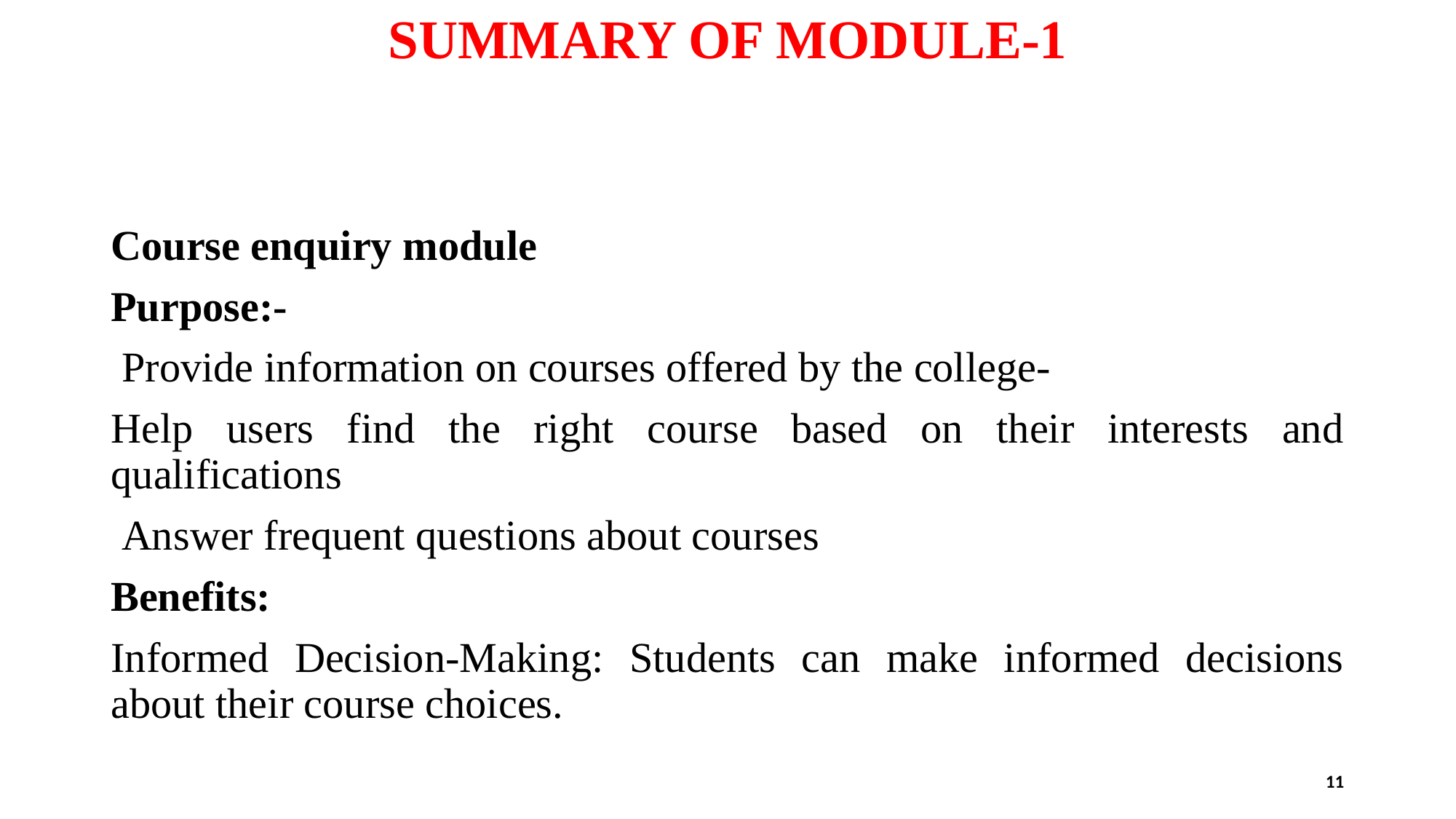

# SUMMARY OF MODULE-1
Course enquiry module
Purpose:-
 Provide information on courses offered by the college-
Help users find the right course based on their interests and qualifications
 Answer frequent questions about courses
Benefits:
Informed Decision-Making: Students can make informed decisions about their course choices.
11